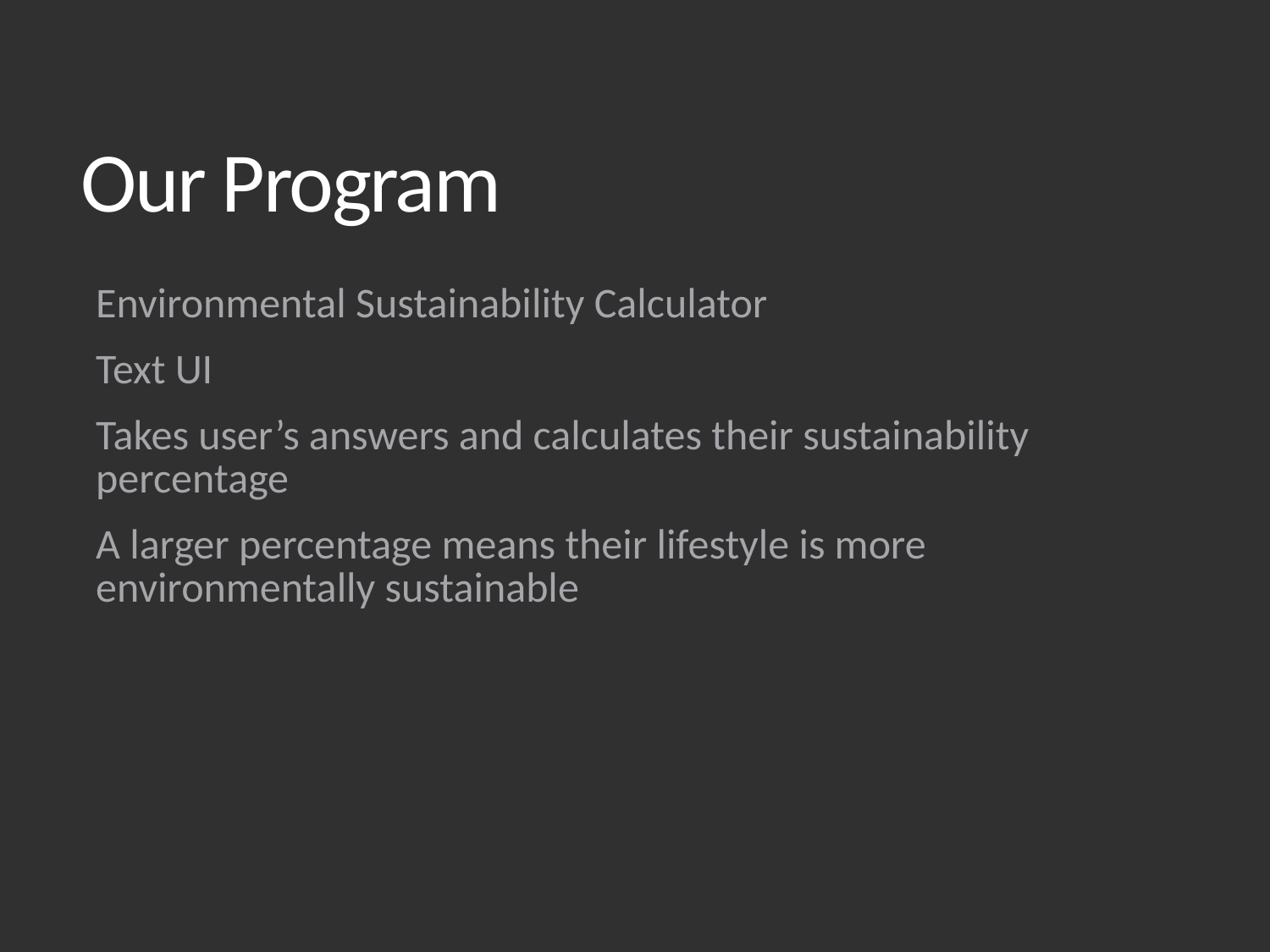

# Our Program
Environmental Sustainability Calculator
Text UI
Takes user’s answers and calculates their sustainability percentage
A larger percentage means their lifestyle is more environmentally sustainable